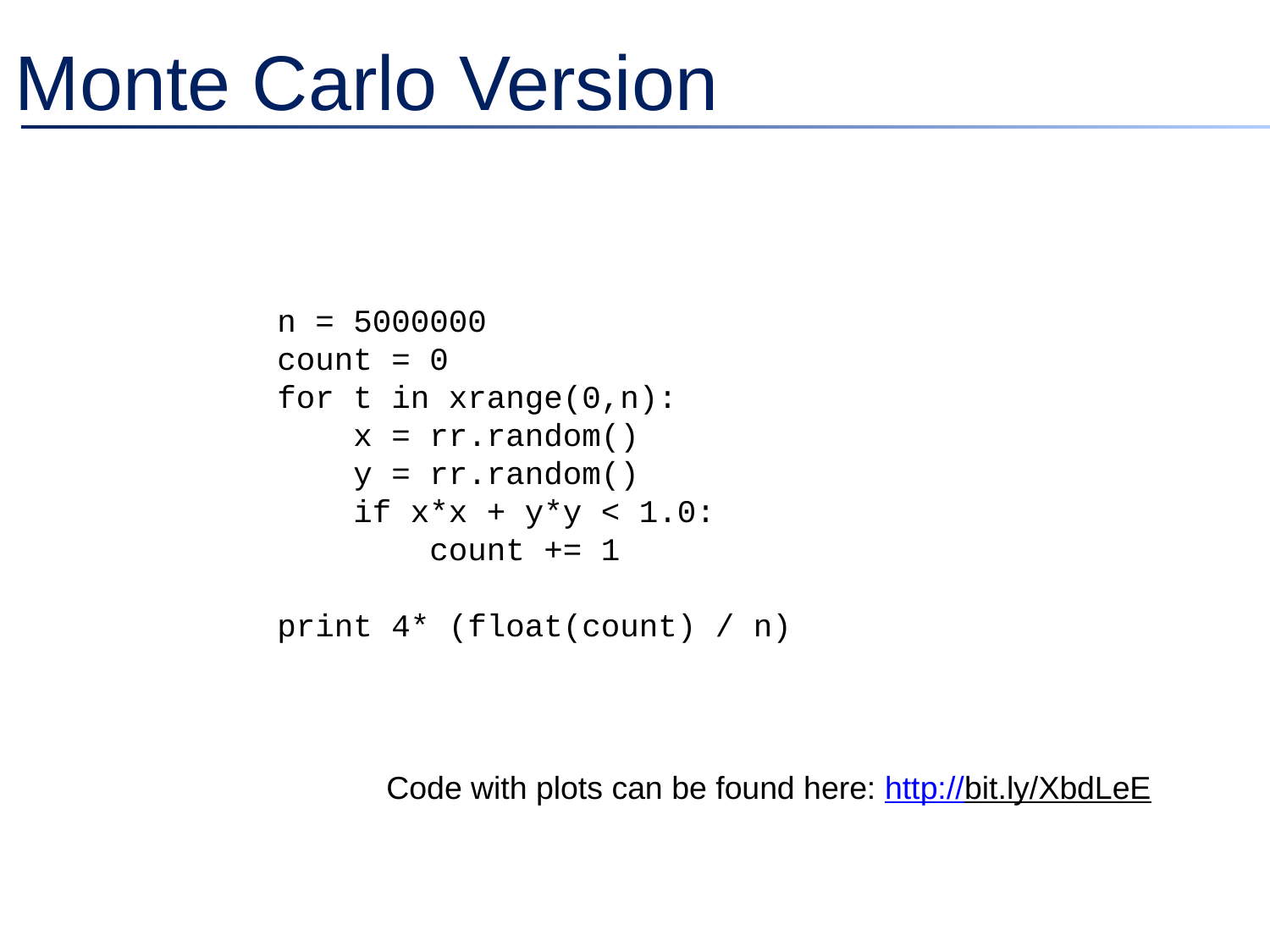

# Monte Carlo Version
n = 5000000
count = 0
for t in xrange(0,n):
    x = rr.random()
    y = rr.random()
    if x*x + y*y < 1.0:
        count += 1

print 4* (float(count) / n)
Code with plots can be found here: http://bit.ly/XbdLeE